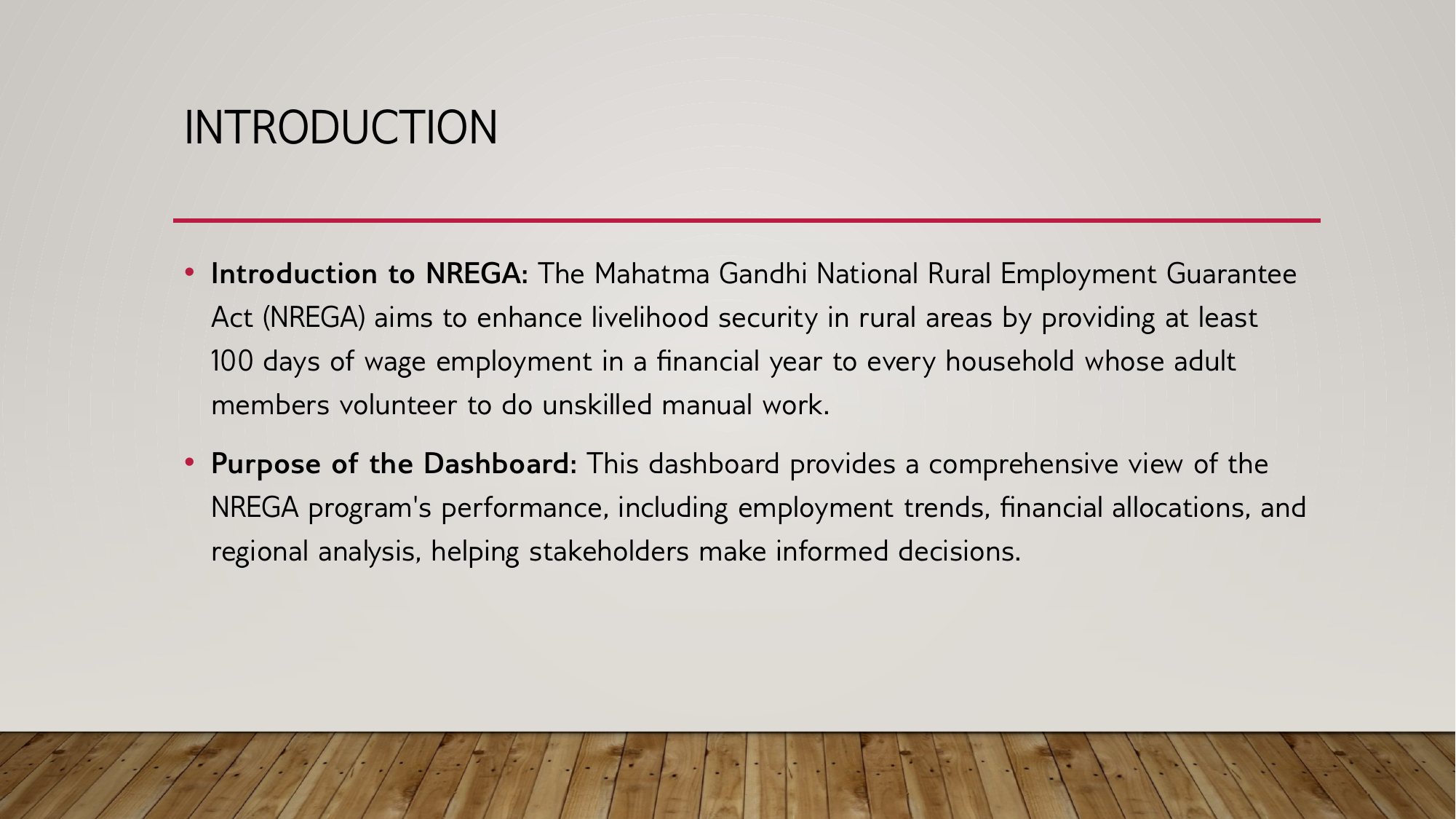

# Introduction
Introduction to NREGA: The Mahatma Gandhi National Rural Employment Guarantee Act (NREGA) aims to enhance livelihood security in rural areas by providing at least 100 days of wage employment in a financial year to every household whose adult members volunteer to do unskilled manual work.
Purpose of the Dashboard: This dashboard provides a comprehensive view of the NREGA program's performance, including employment trends, financial allocations, and regional analysis, helping stakeholders make informed decisions.